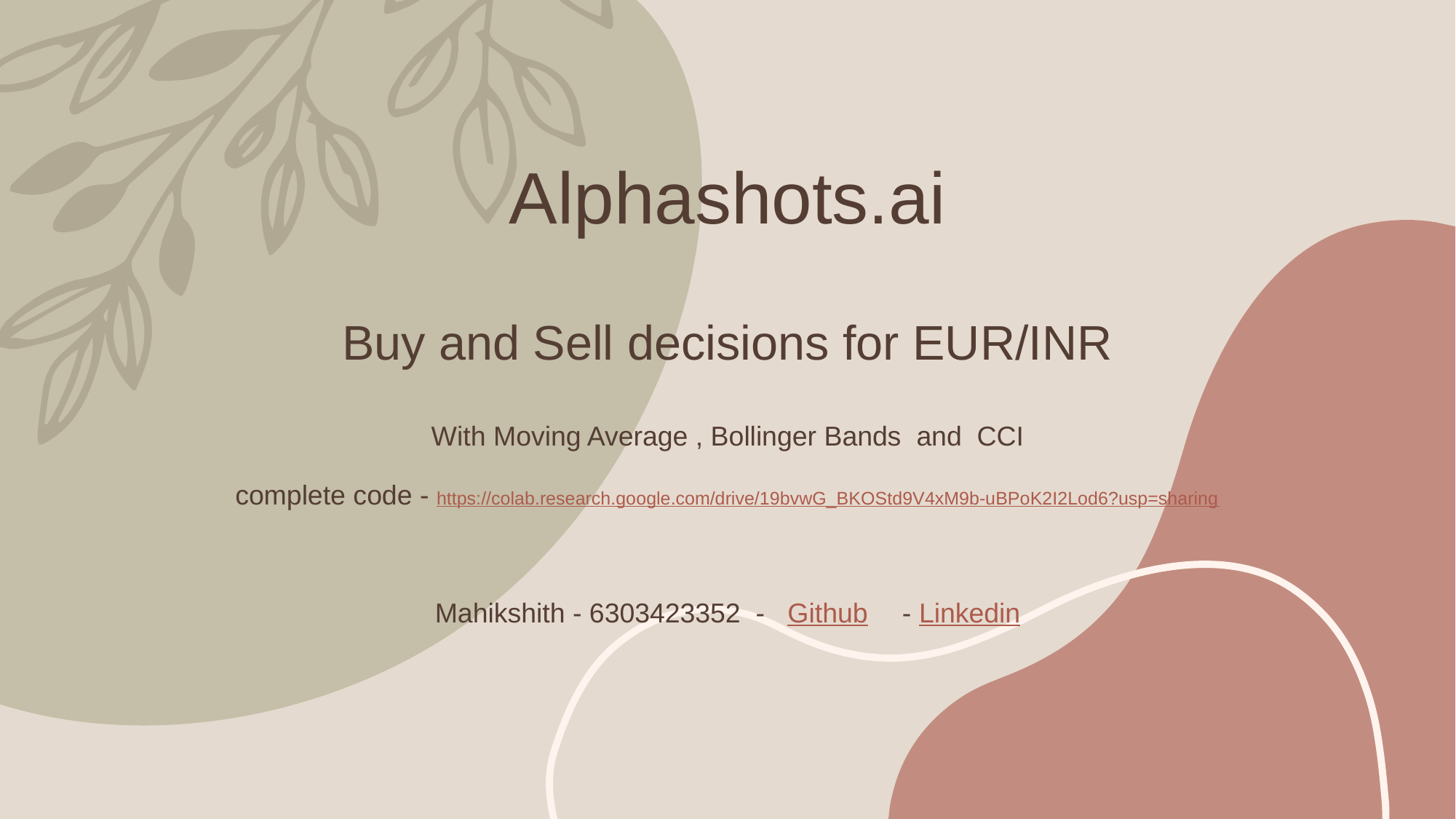

# Alphashots.ai Buy and Sell decisions for EUR/INR With Moving Average , Bollinger Bands  and  CCI complete code - https://colab.research.google.com/drive/19bvwG_BKOStd9V4xM9b-uBPoK2I2Lod6?usp=sharing Mahikshith - 6303423352  -   Github         - Linkedin